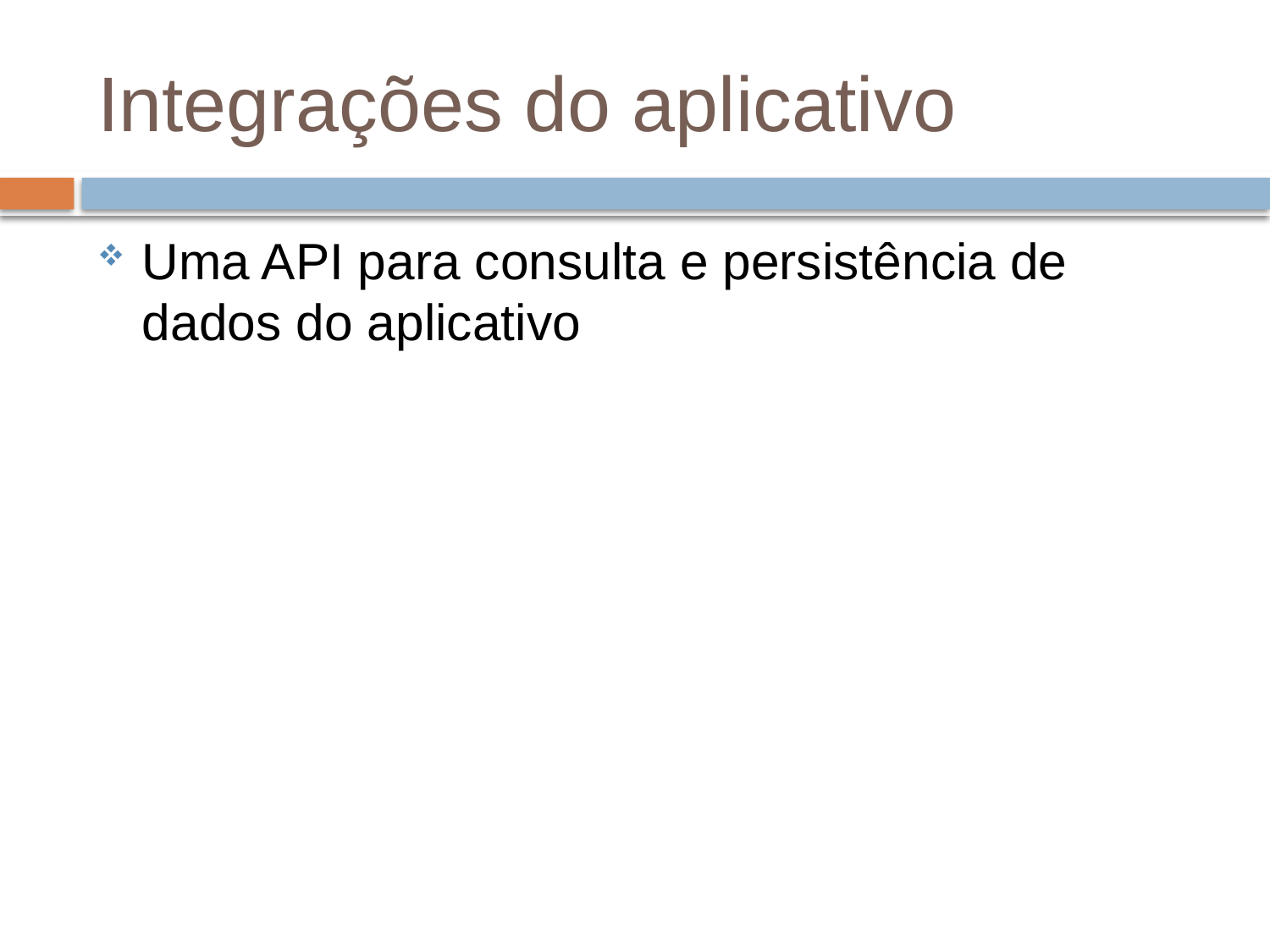

# Integrações do aplicativo
Uma API para consulta e persistência de dados do aplicativo